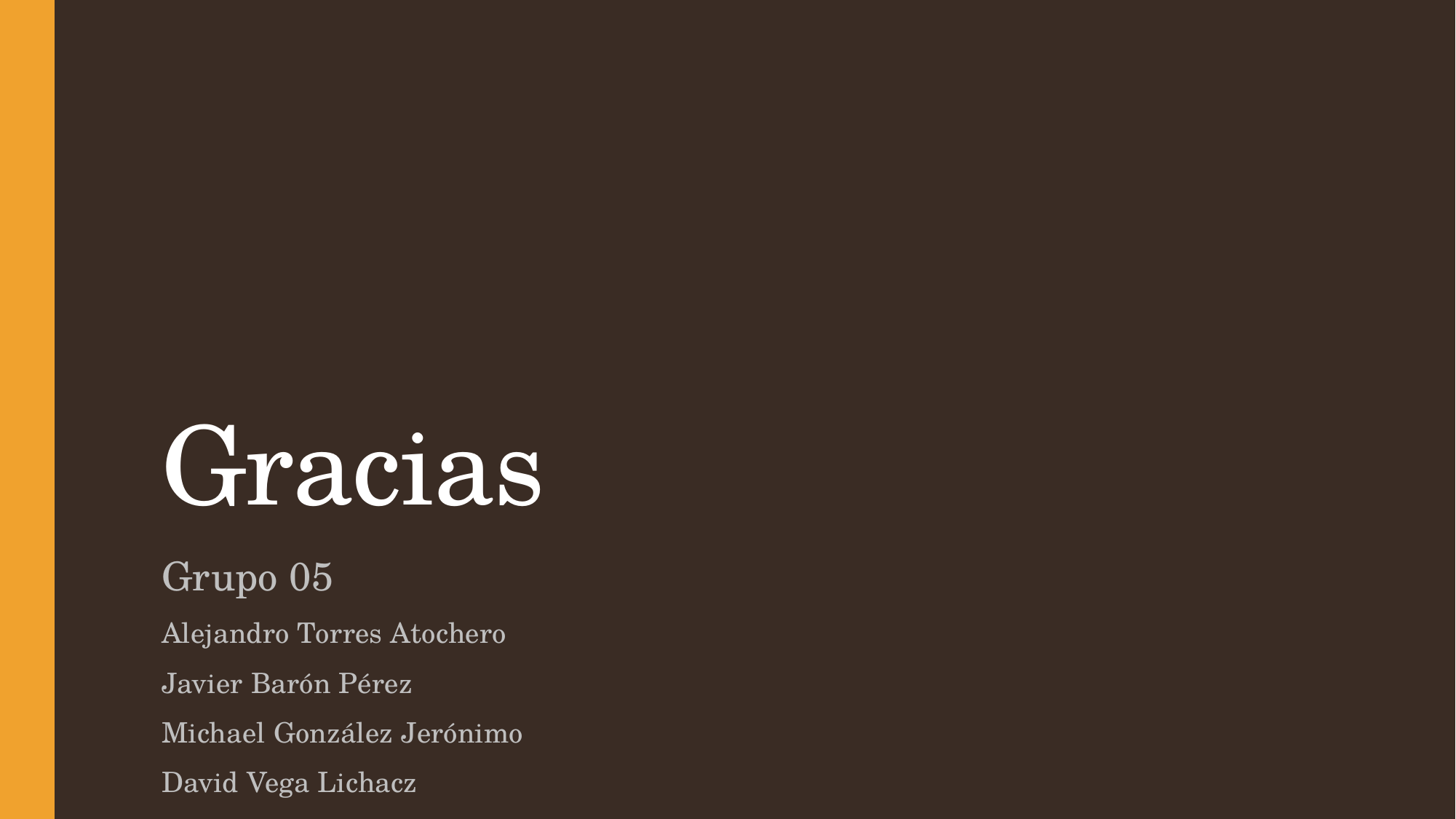

# Gracias
Grupo 05
Alejandro Torres Atochero
Javier Barón Pérez
Michael González Jerónimo
David Vega Lichacz